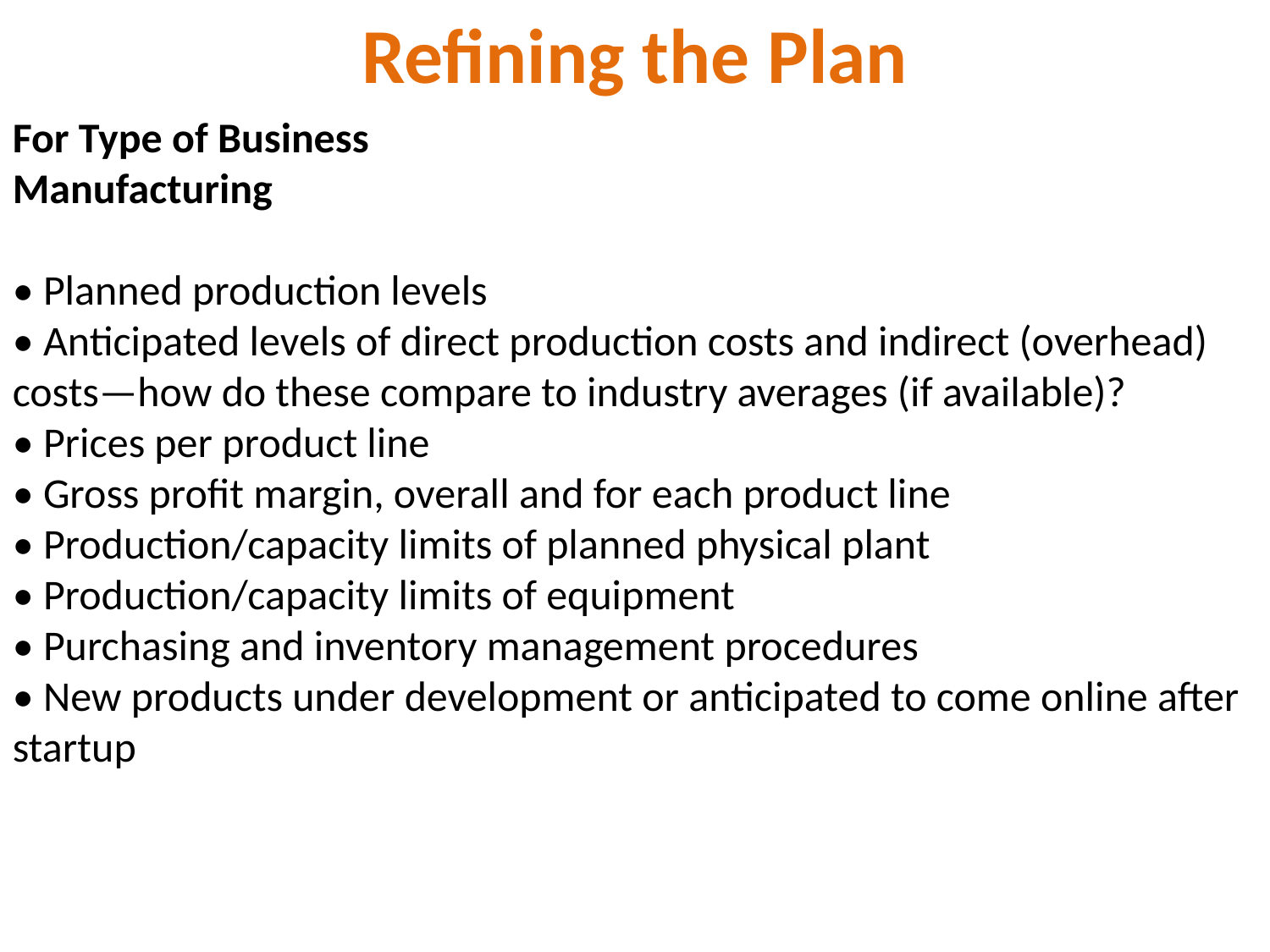

Refining the Plan

For Type of Business
Manufacturing

• Planned production levels
• Anticipated levels of direct production costs and indirect (overhead) costs—how do these compare to industry averages (if available)?
• Prices per product line
• Gross profit margin, overall and for each product line
• Production/capacity limits of planned physical plant
• Production/capacity limits of equipment
• Purchasing and inventory management procedures
• New products under development or anticipated to come online after startup